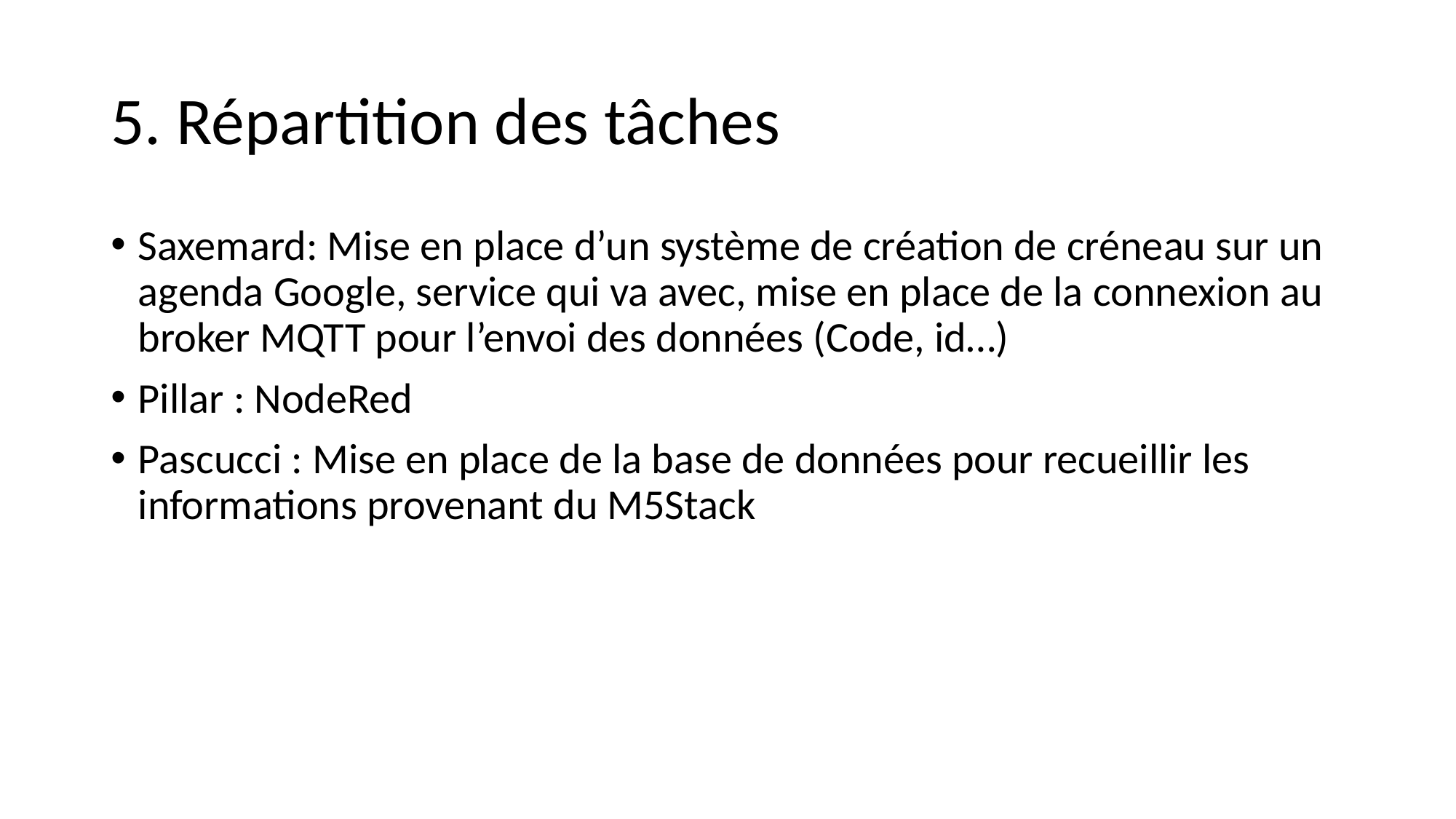

# 5. Répartition des tâches
Saxemard: Mise en place d’un système de création de créneau sur un agenda Google, service qui va avec, mise en place de la connexion au broker MQTT pour l’envoi des données (Code, id…)
Pillar : NodeRed
Pascucci : Mise en place de la base de données pour recueillir les informations provenant du M5Stack